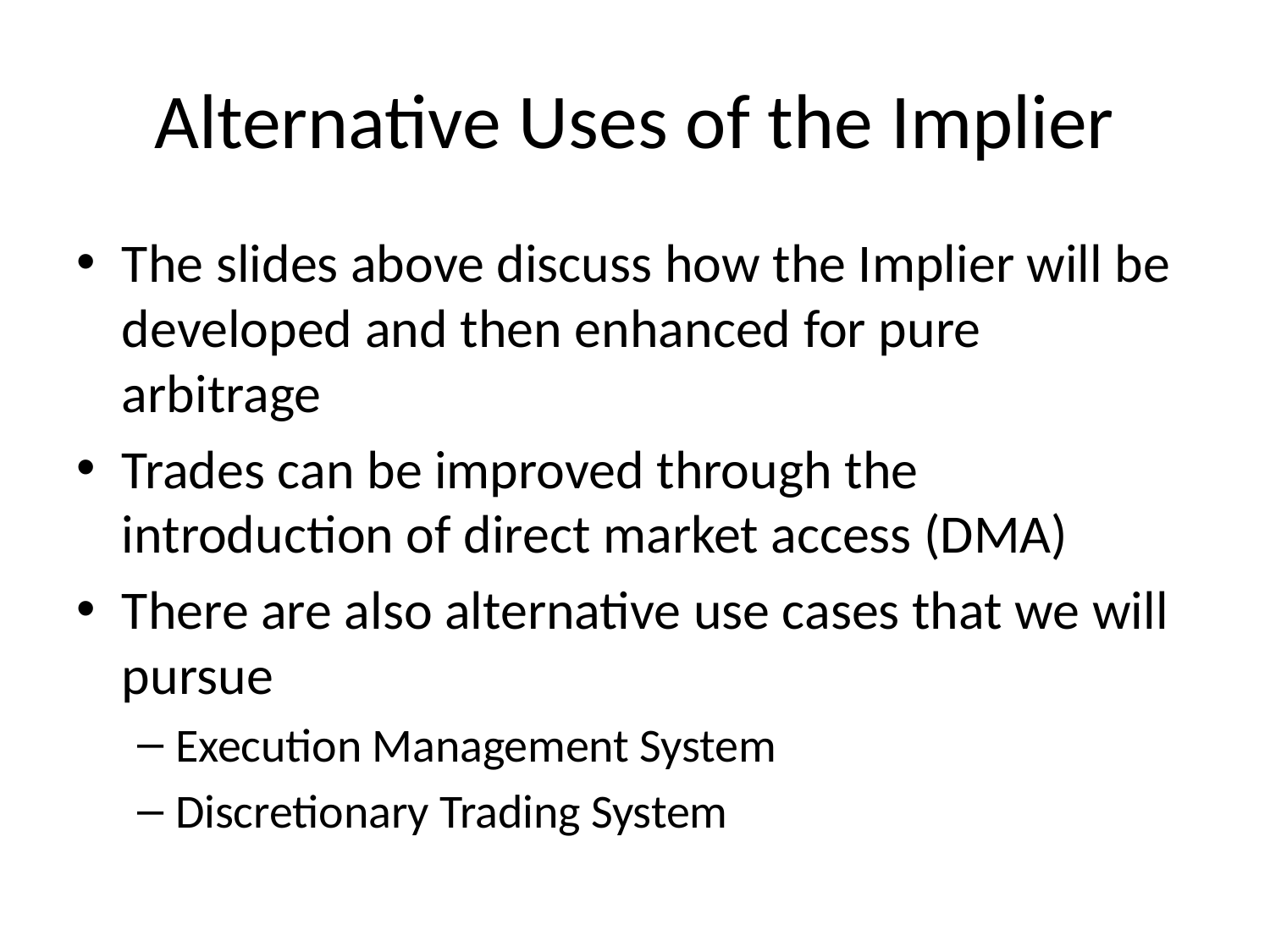

# Alternative Uses of the Implier
The slides above discuss how the Implier will be developed and then enhanced for pure arbitrage
Trades can be improved through the introduction of direct market access (DMA)
There are also alternative use cases that we will pursue
Execution Management System
Discretionary Trading System